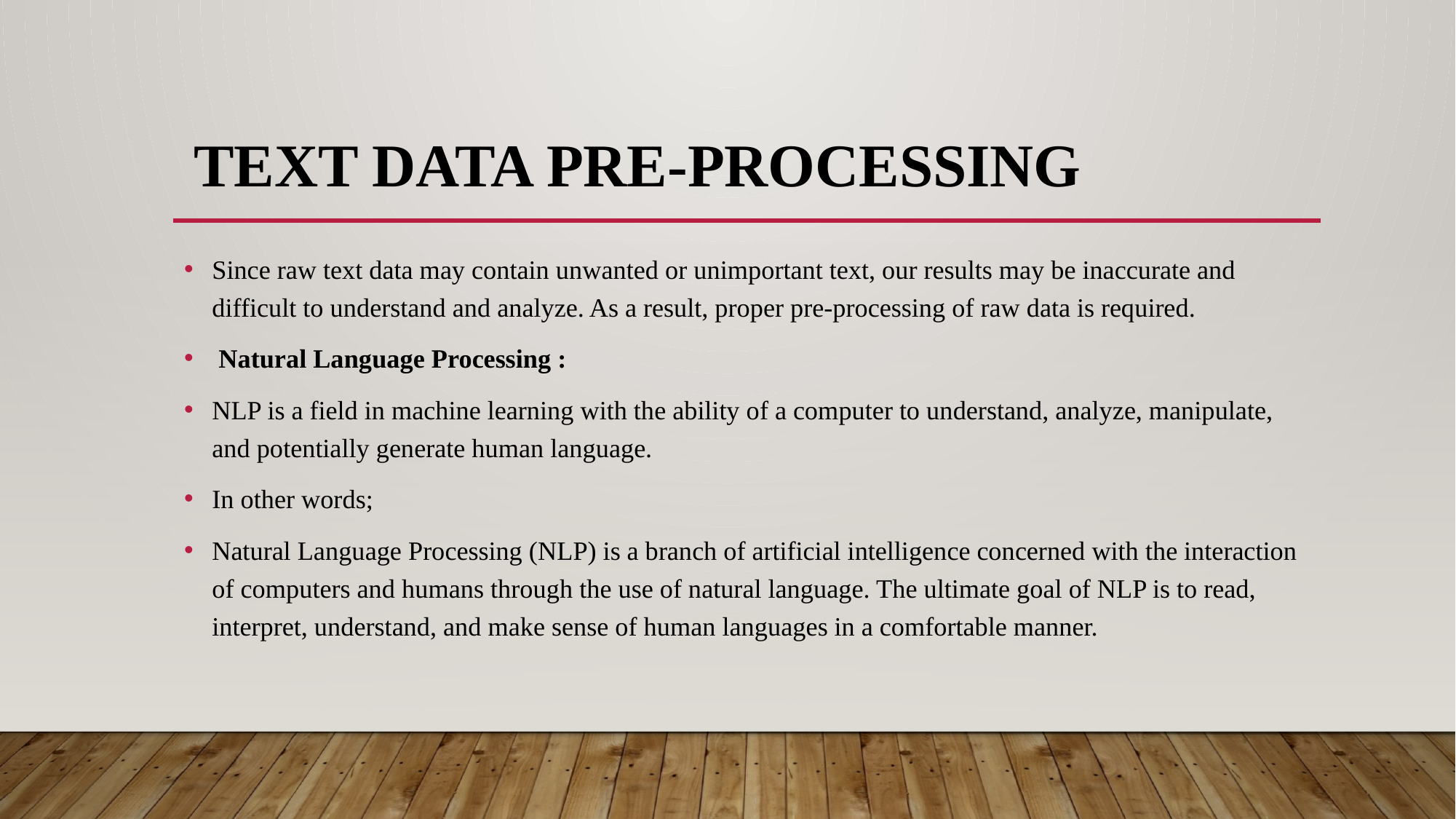

# Text Data Pre-processing
Since raw text data may contain unwanted or unimportant text, our results may be inaccurate and difficult to understand and analyze. As a result, proper pre-processing of raw data is required.
 Natural Language Processing :
NLP is a field in machine learning with the ability of a computer to understand, analyze, manipulate, and potentially generate human language.
In other words;
Natural Language Processing (NLP) is a branch of artificial intelligence concerned with the interaction of computers and humans through the use of natural language. The ultimate goal of NLP is to read, interpret, understand, and make sense of human languages in a comfortable manner.